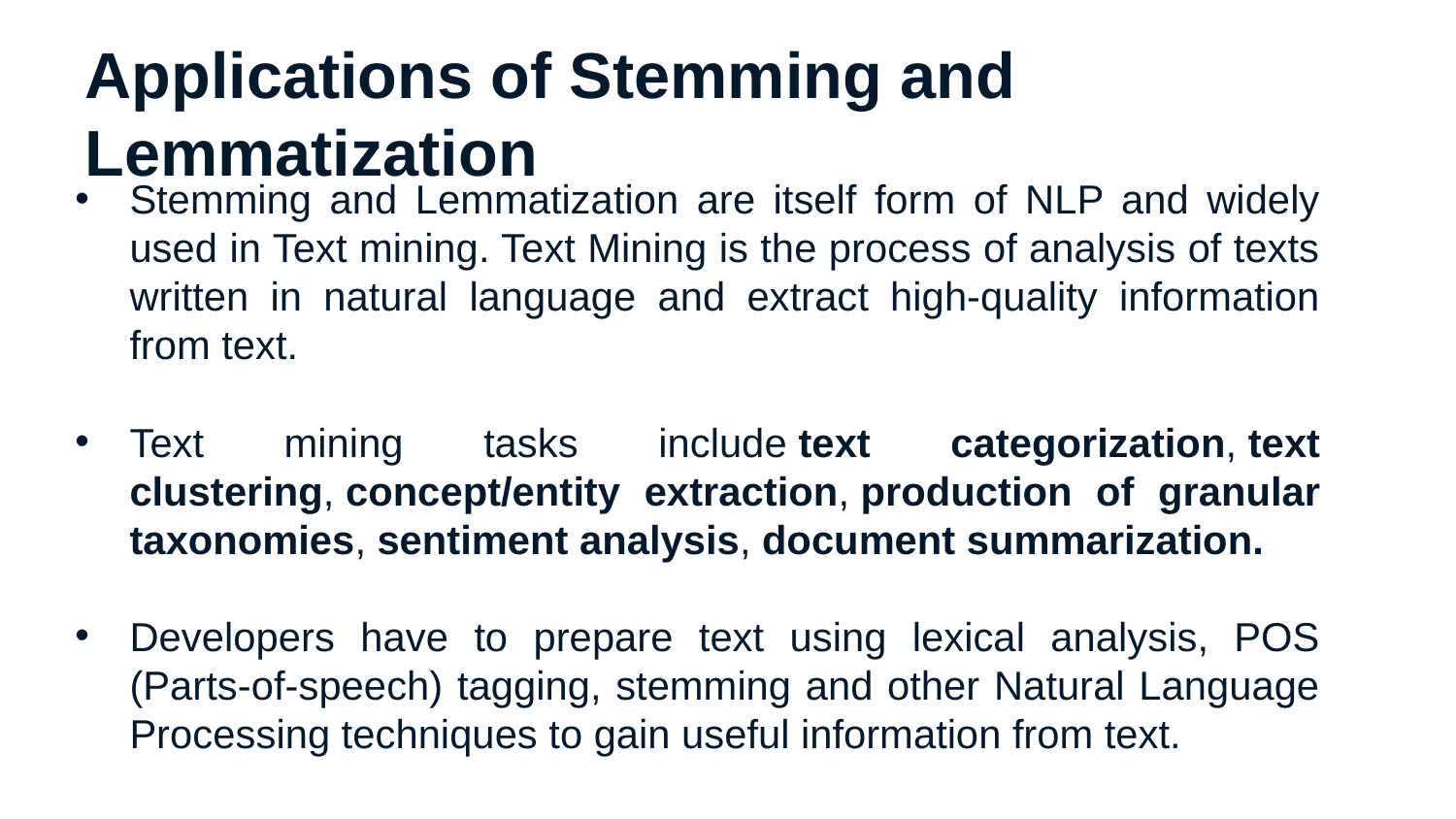

# Applications of Stemming and Lemmatization
Stemming and Lemmatization are itself form of NLP and widely used in Text mining. Text Mining is the process of analysis of texts written in natural language and extract high-quality information from text.

Text mining tasks include text categorization, text clustering, concept/entity extraction, production of granular taxonomies, sentiment analysis, document summarization.

Developers have to prepare text using lexical analysis, POS (Parts-of-speech) tagging, stemming and other Natural Language Processing techniques to gain useful information from text.